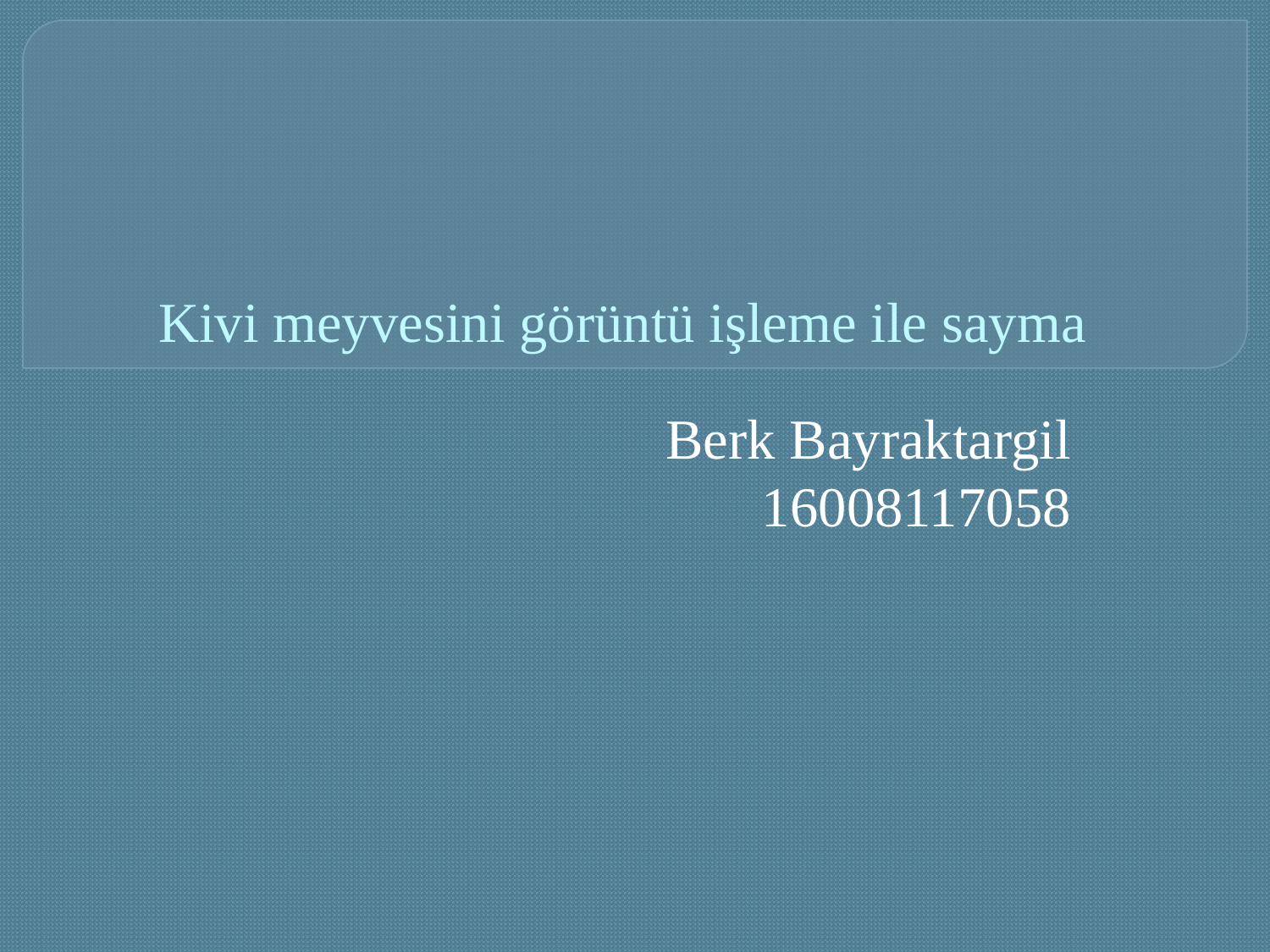

# Kivi meyvesini görüntü işleme ile sayma
Berk Bayraktargil
16008117058